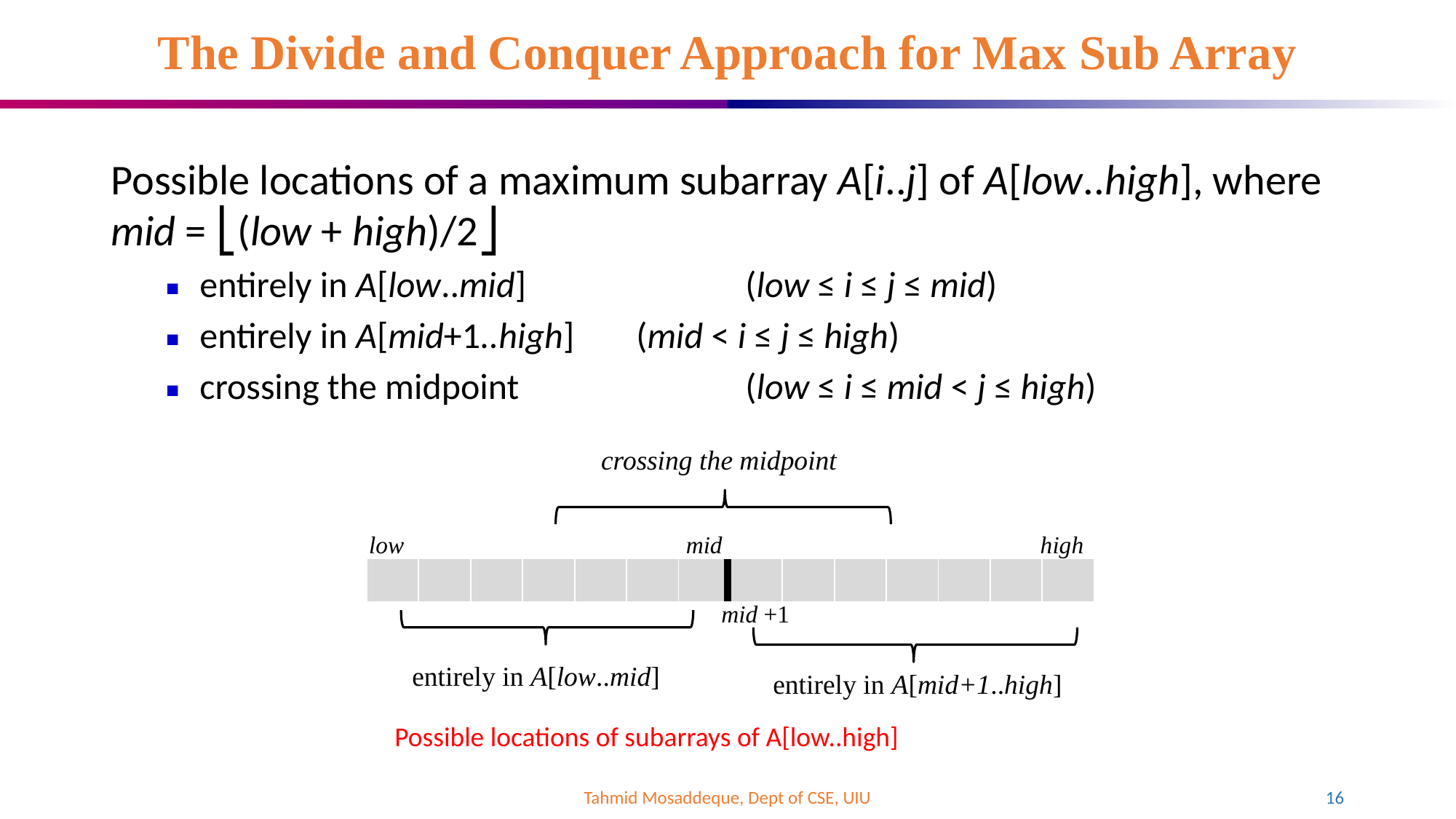

# The Divide and Conquer Approach for Max Sub Array
Possible locations of a maximum subarray A[i..j] of A[low..high], where mid = ⎣(low + high)/2⎦
entirely in A[low..mid] 		(low ≤ i ≤ j ≤ mid)
entirely in A[mid+1..high] 	(mid < i ≤ j ≤ high)
crossing the midpoint 		(low ≤ i ≤ mid < j ≤ high)

crossing the midpoint

low                                               mid                                                     high
|  |  |  |  |  |  |  |  |  |  |  |  |  |  |
| --- | --- | --- | --- | --- | --- | --- | --- | --- | --- | --- | --- | --- | --- |
mid +1
entirely in A[low..mid]
entirely in A[mid+1..high]
Possible locations of subarrays of A[low..high]
Tahmid Mosaddeque, Dept of CSE, UIU
16